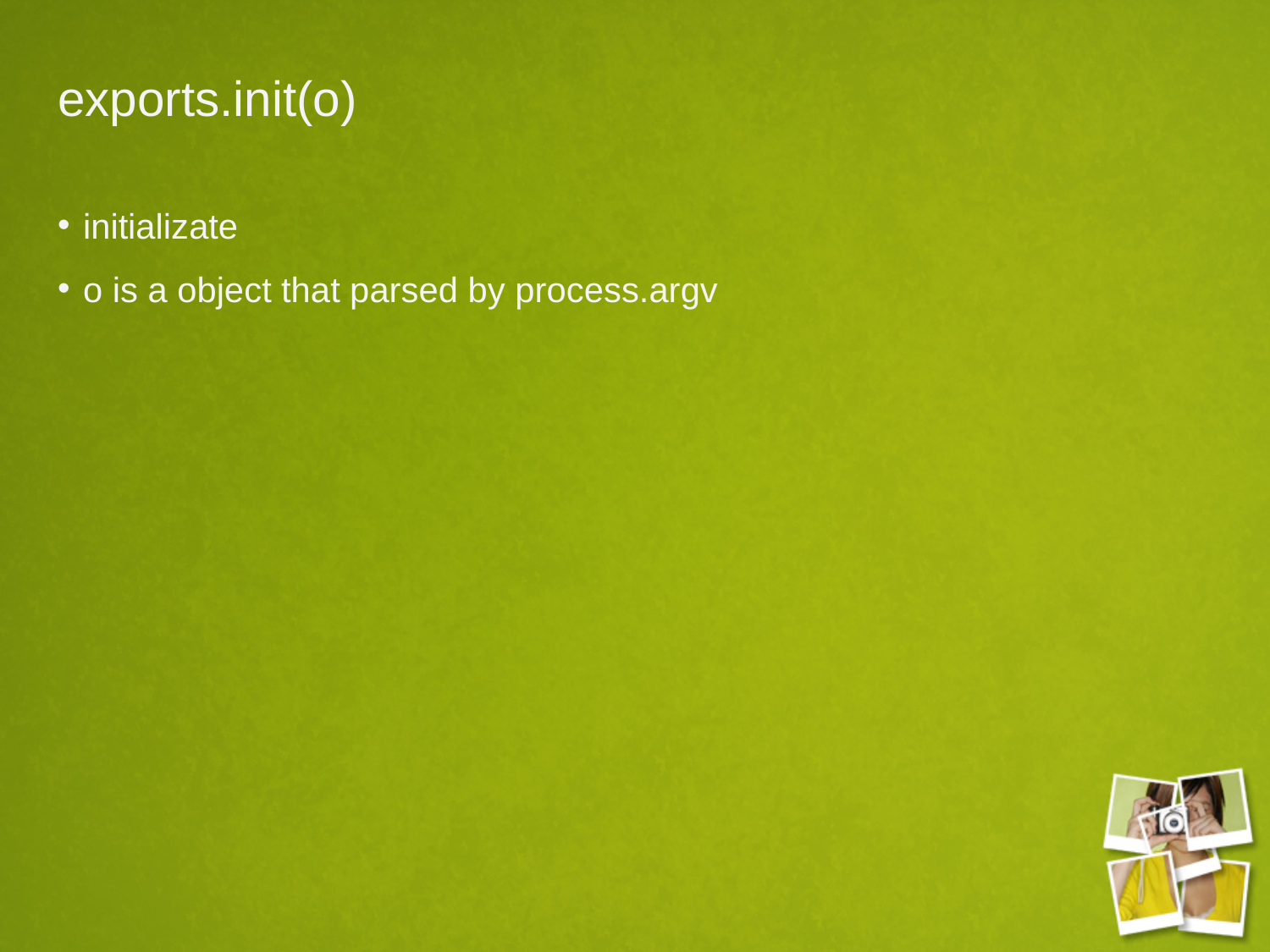

# exports.init(o)
initializate
o is a object that parsed by process.argv